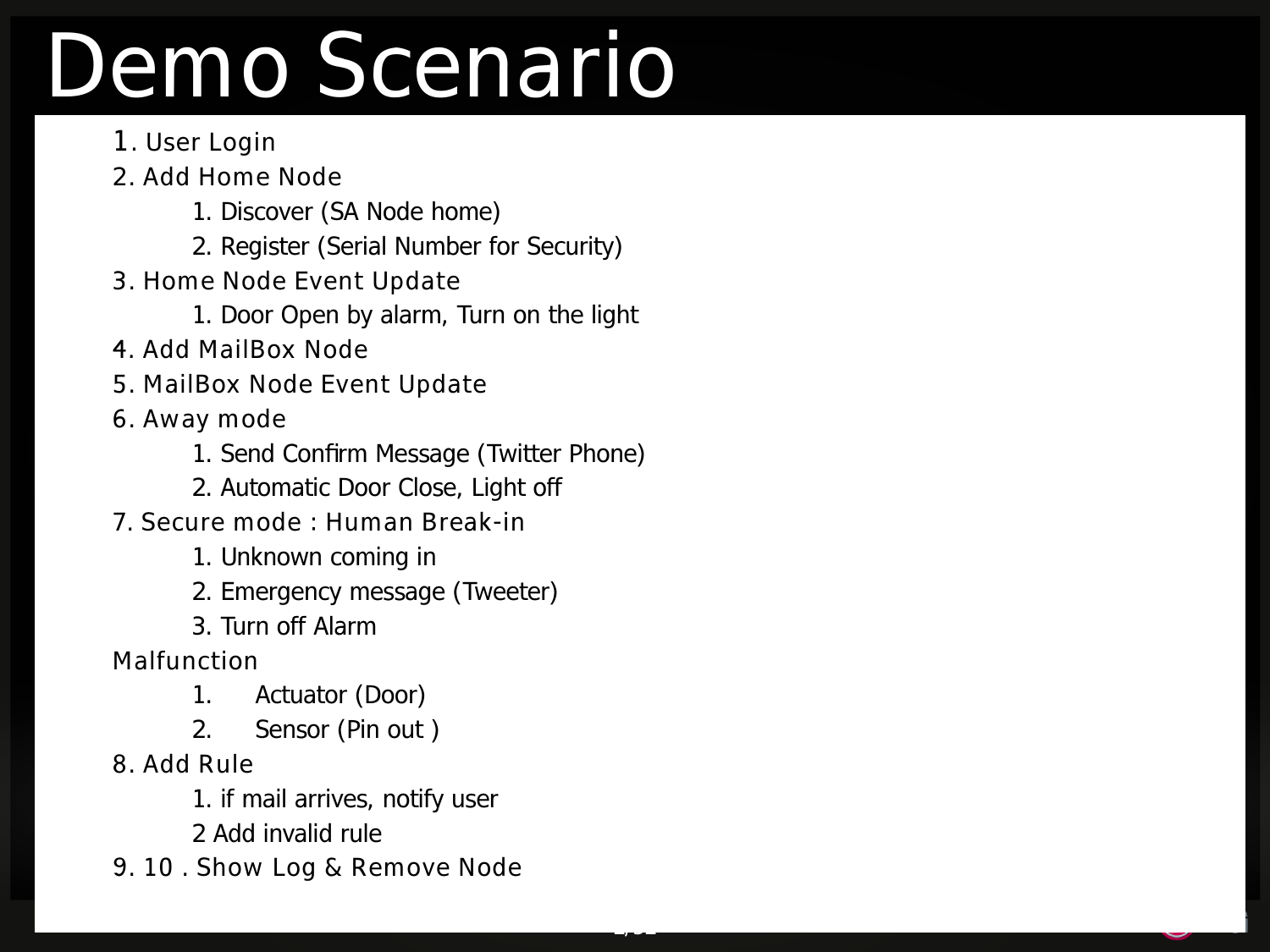

# Demo Scenario

1. User Login
2. Add Home Node
1. Discover (SA Node home)
2. Register (Serial Number for Security)
3. Home Node Event Update
1. Door Open by alarm, Turn on the light
4. Add MailBox Node
5. MailBox Node Event Update
6. Away mode
1. Send Confirm Message (Twitter Phone)
2. Automatic Door Close, Light off
7. Secure mode : Human Break-in
1. Unknown coming in
2. Emergency message (Tweeter)
3. Turn off Alarm
Malfunction
Actuator (Door)
Sensor (Pin out )
8. Add Rule
1. if mail arrives, notify user
2 Add invalid rule
9. 10 . Show Log & Remove Node

2/32